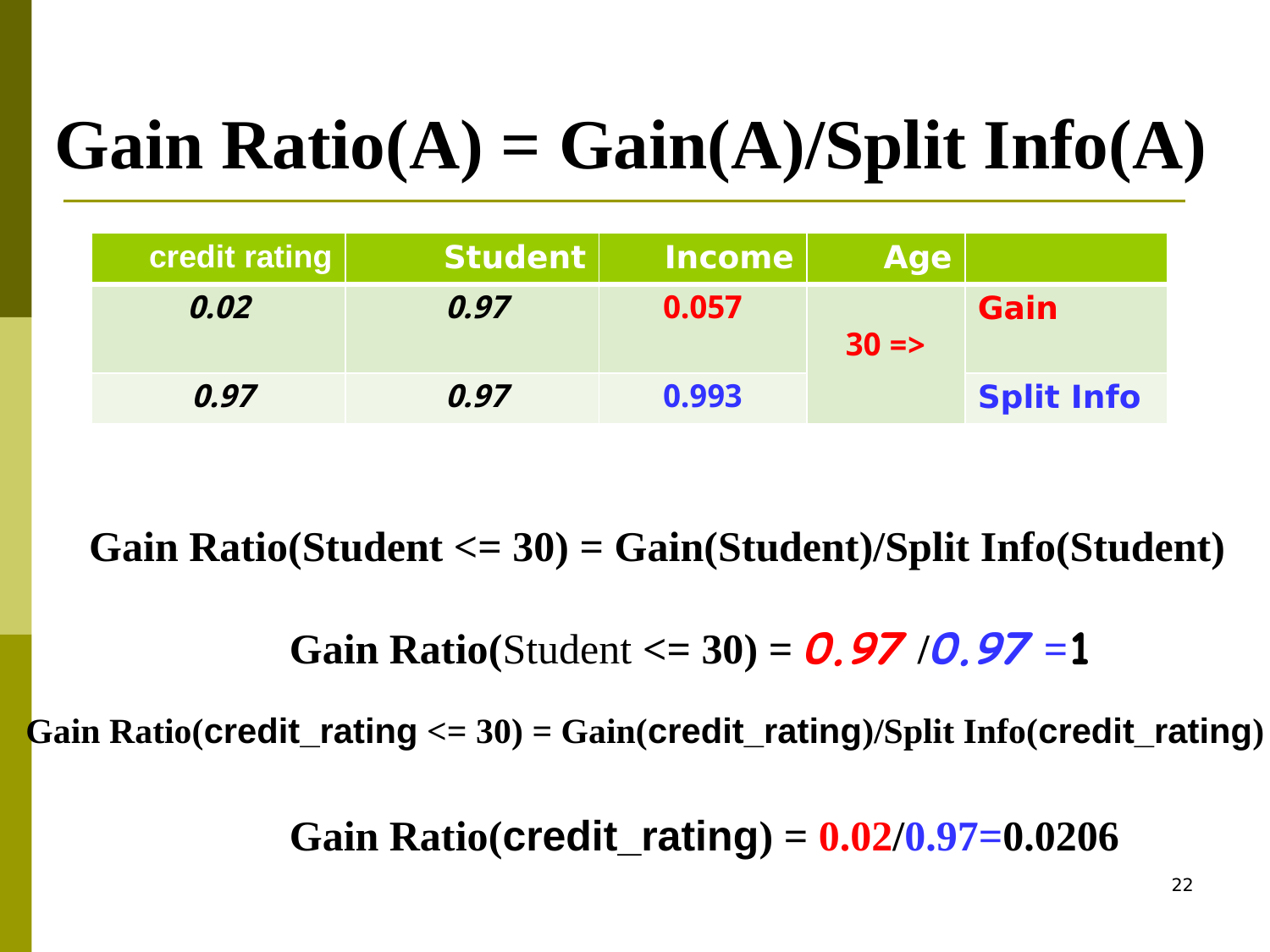

Gain Ratio(A) = Gain(A)/Split Info(A)
| credit rating | Student | Income | Age |  |
| --- | --- | --- | --- | --- |
| 0.02 | 0.97 | 0.057 | <= 30 | Gain |
| 0.97 | 0.97 | 0.993 |  | Split Info |
Gain Ratio(Student <= 30) = Gain(Student)/Split Info(Student)
Gain Ratio(Student <= 30) = 0.97 /0.97 =1
Gain Ratio(credit_rating <= 30) = Gain(credit_rating)/Split Info(credit_rating)
Gain Ratio(credit_rating) = 0.02/0.97=0.0206
22